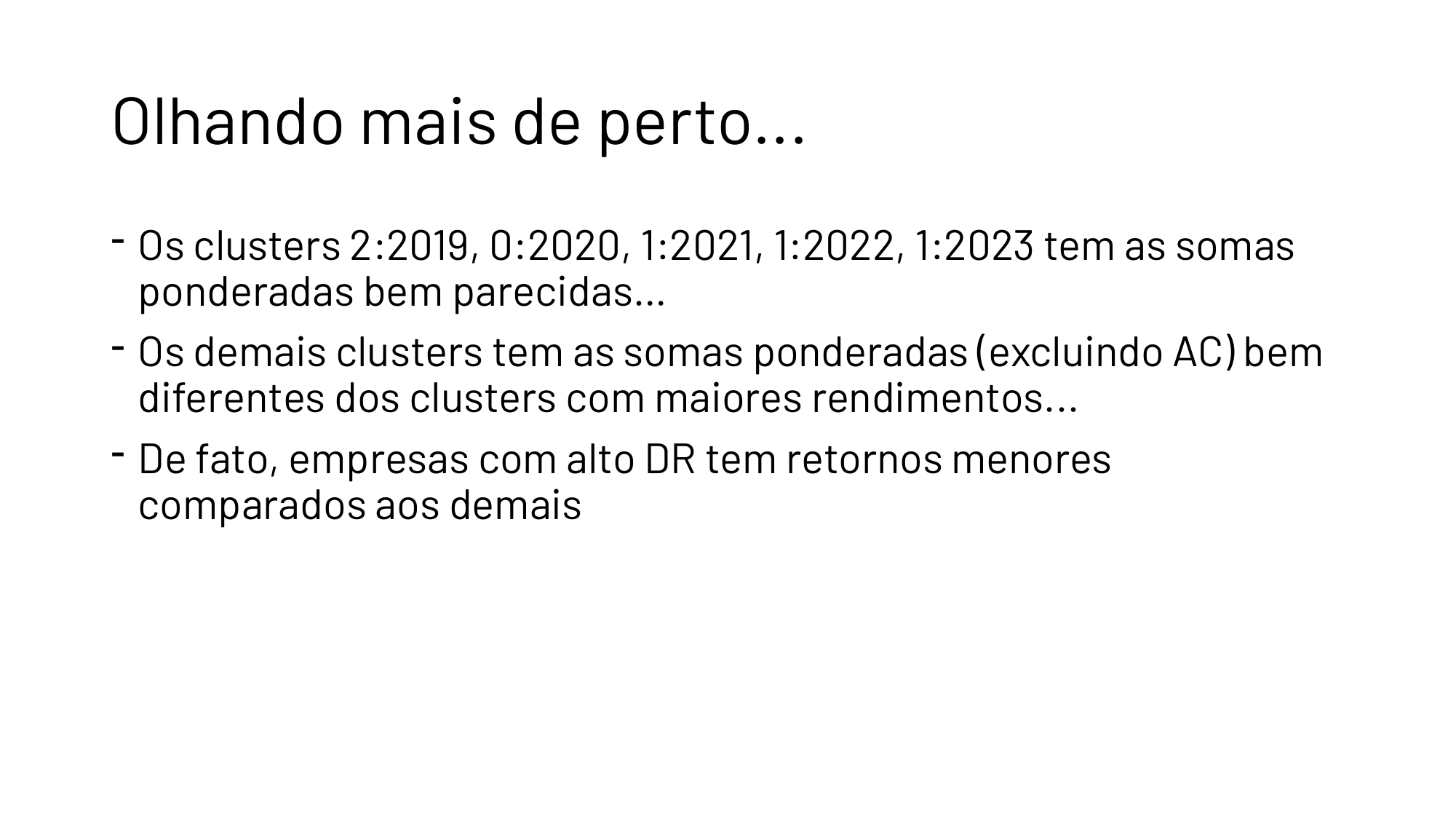

# Olhando mais de perto...
Os clusters 2:2019, 0:2020, 1:2021, 1:2022, 1:2023 tem as somas ponderadas bem parecidas…
Os demais clusters tem as somas ponderadas (excluindo AC) bem diferentes dos clusters com maiores rendimentos...
De fato, empresas com alto DR tem retornos menores comparados aos demais